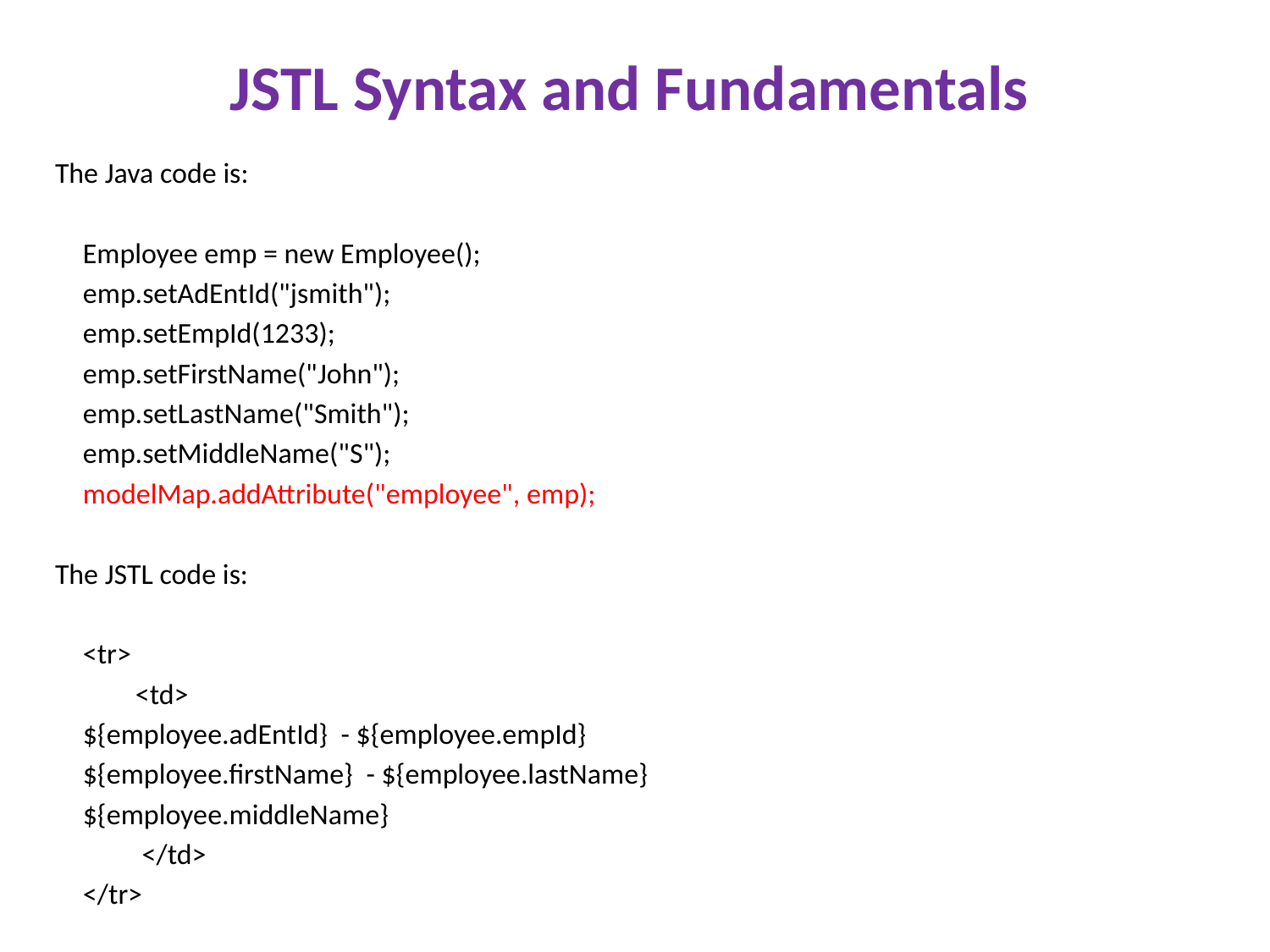

# JSTL Syntax and Fundamentals
The Java code is:

	Employee emp = new Employee();
	emp.setAdEntId("jsmith");
	emp.setEmpId(1233);
	emp.setFirstName("John");
	emp.setLastName("Smith");
	emp.setMiddleName("S");
	modelMap.addAttribute("employee", emp);

The JSTL code is:

	<tr>
	        <td>
		${employee.adEntId}  - ${employee.empId}
		${employee.firstName}  - ${employee.lastName}
		${employee.middleName}
	         </td>
	</tr>